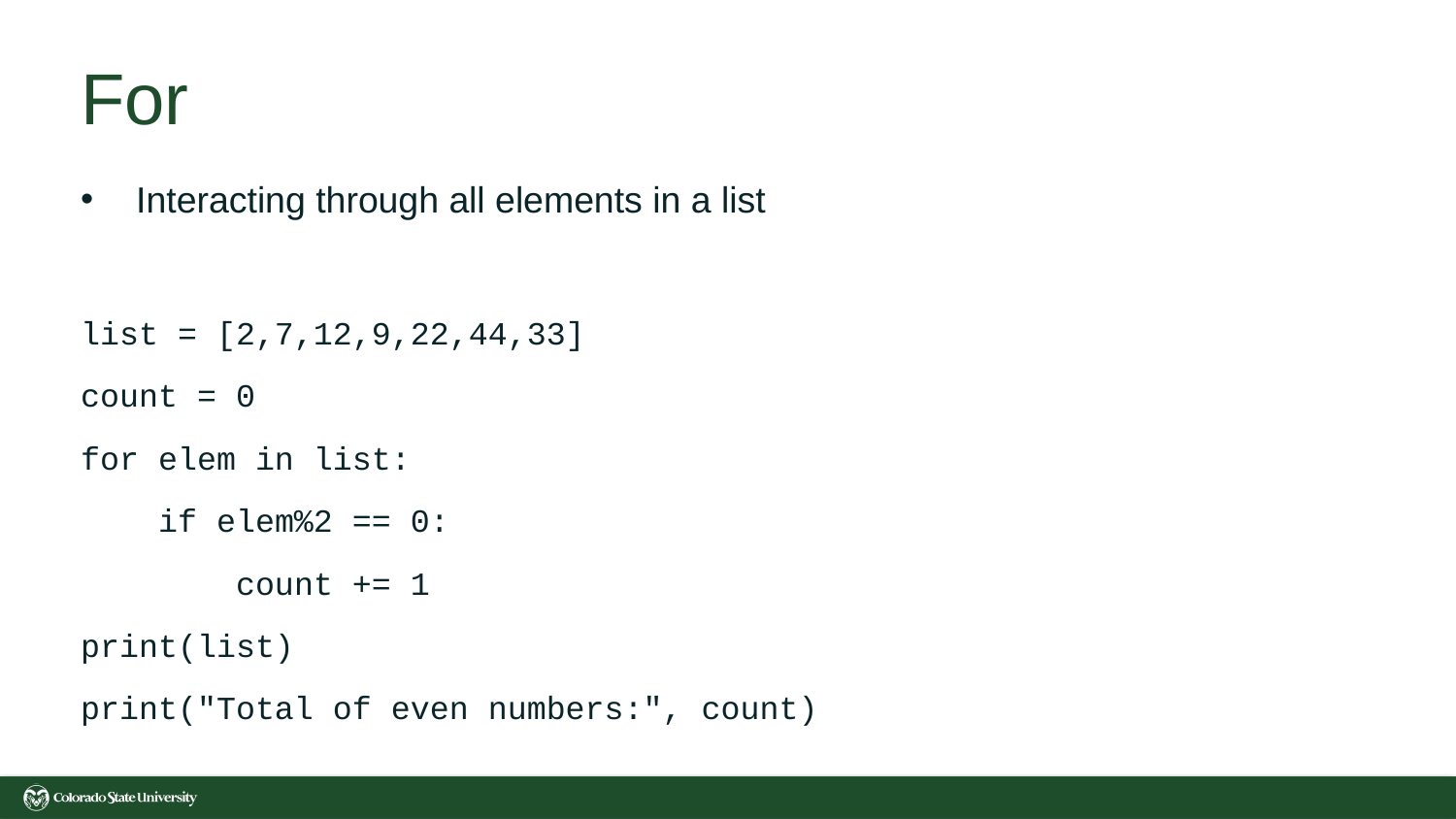

# For
Interacting through all elements in a list

list = [2,7,12,9,22,44,33]
count = 0
for elem in list:
    if elem%2 == 0:
        count += 1
print(list)
print("Total of even numbers:", count)